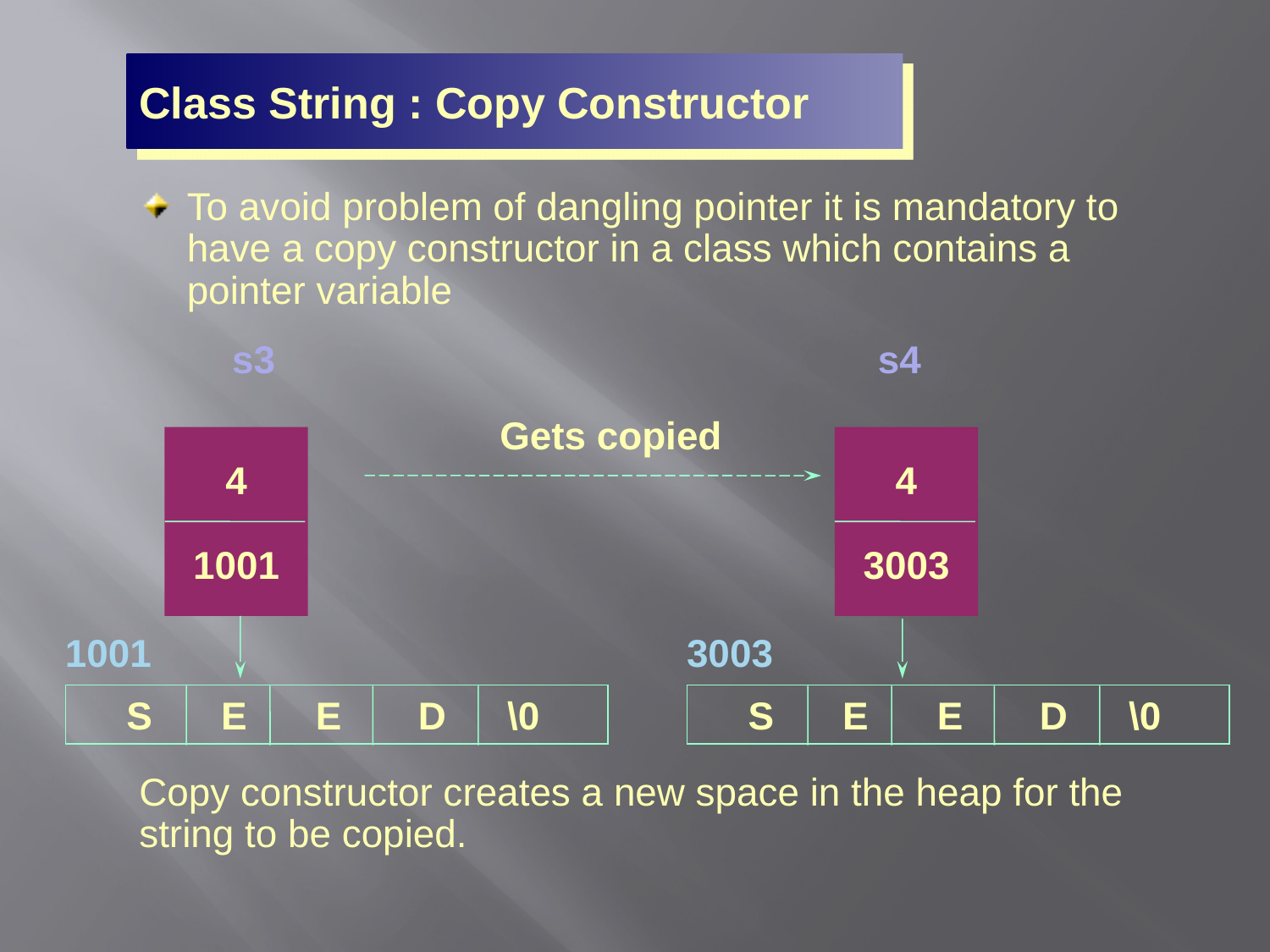

Class String : Copy Constructor
To avoid problem of dangling pointer it is mandatory to have a copy constructor in a class which contains a pointer variable
s3
s4
Gets copied
4
1001

4
3003

1001
3003
	S	E	E	D	\0

	S	E	E	D	\0

Copy constructor creates a new space in the heap for the string to be copied.